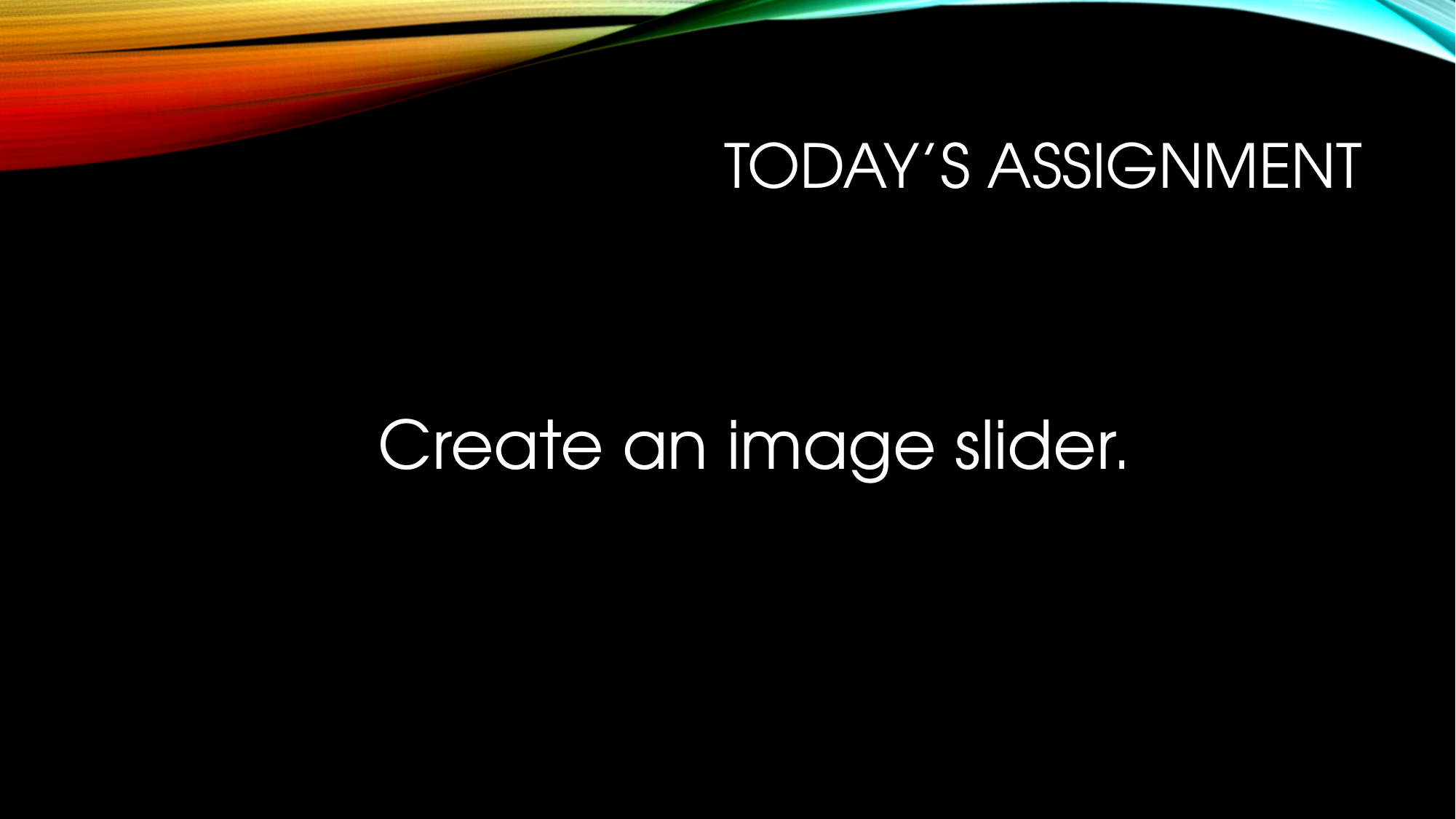

# Today’s Assignment
   Create an image slider.